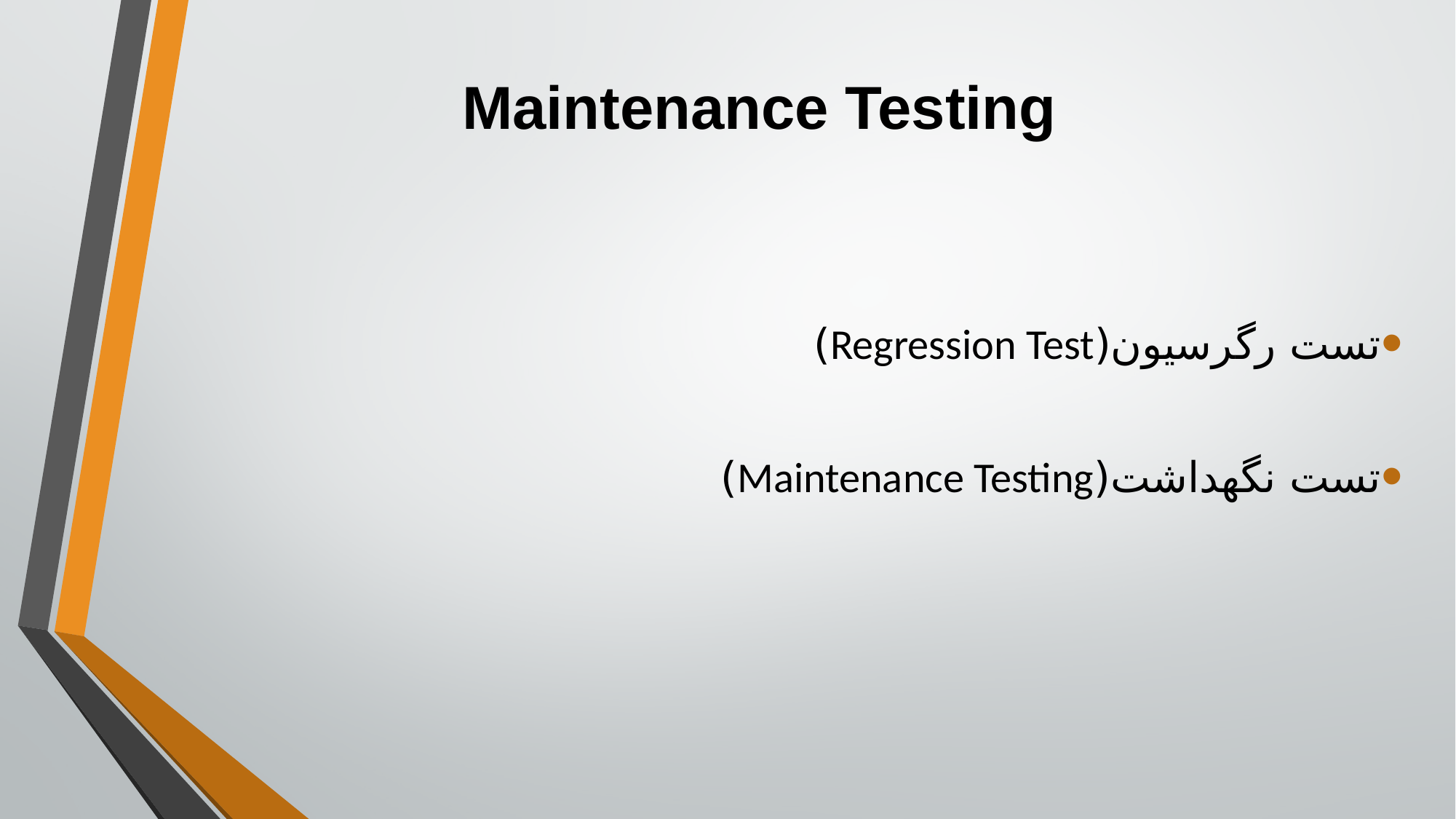

# Maintenance Testing

تست رگرسیون(Regression Test)

تست نگهداشت(Maintenance Testing)